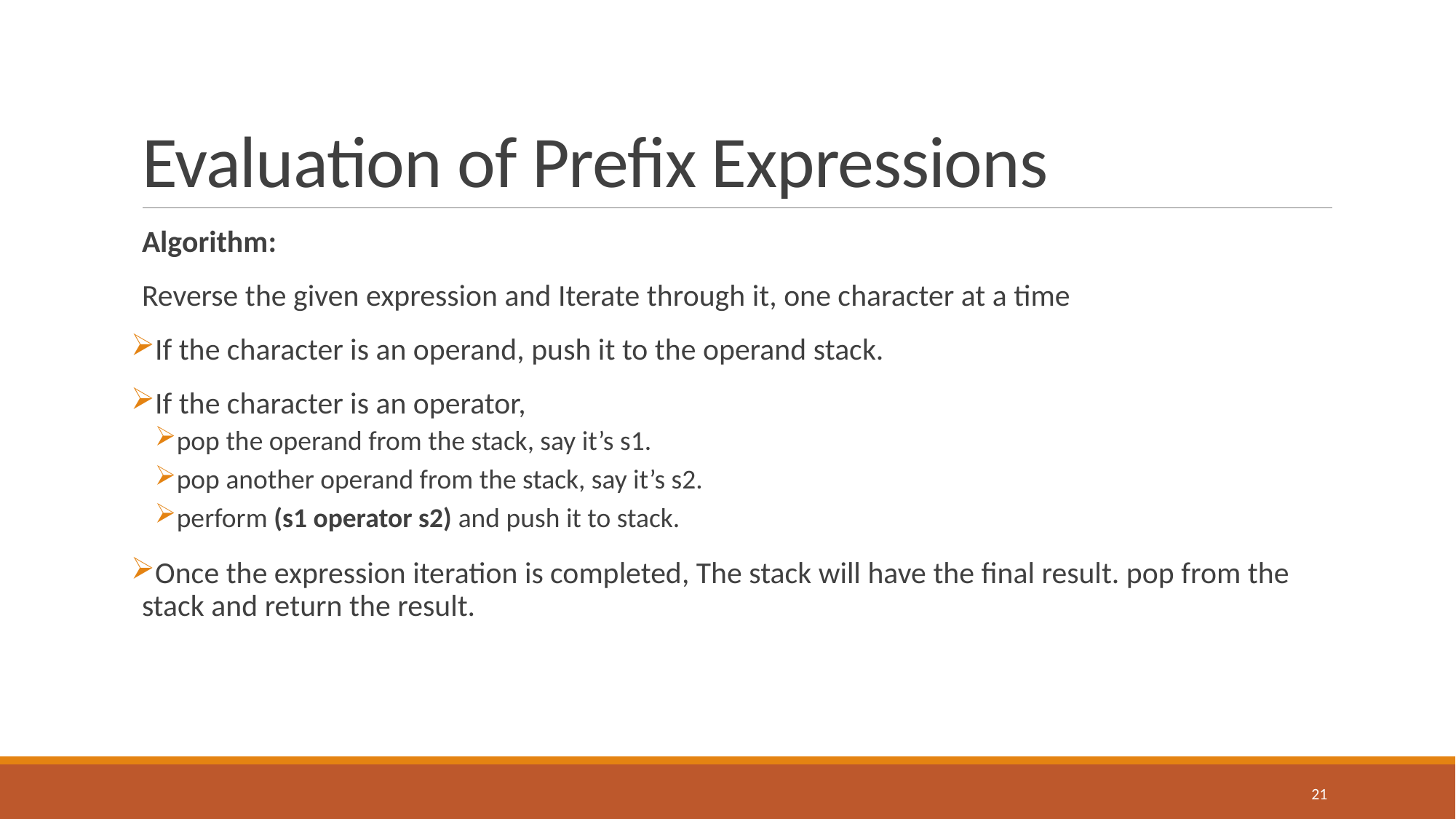

# Evaluation of Prefix Expressions
Algorithm:
Reverse the given expression and Iterate through it, one character at a time
If the character is an operand, push it to the operand stack.
If the character is an operator,
pop the operand from the stack, say it’s s1.
pop another operand from the stack, say it’s s2.
perform (s1 operator s2) and push it to stack.
Once the expression iteration is completed, The stack will have the final result. pop from the stack and return the result.

21